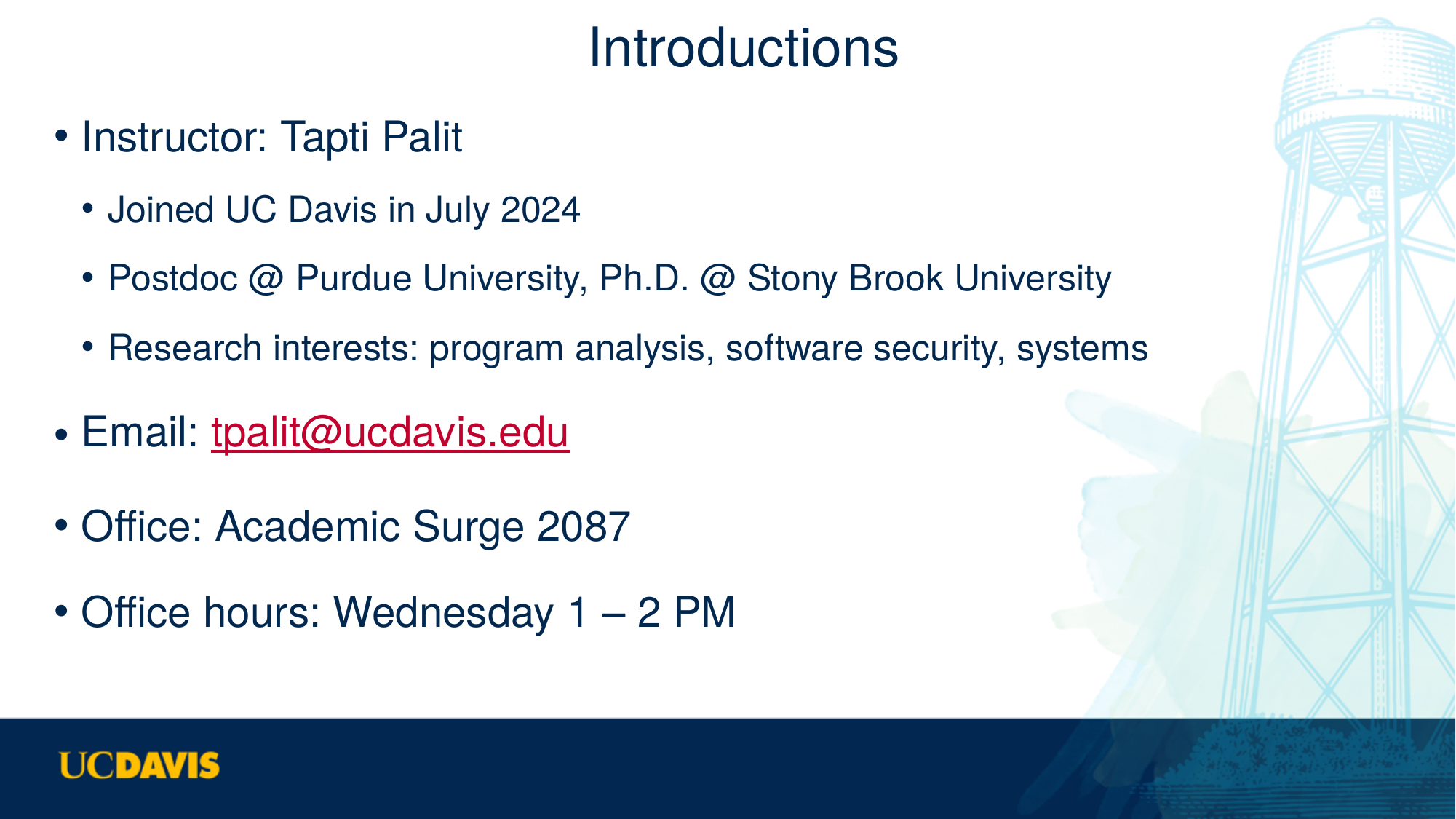

# Introductions
Instructor: Tapti Palit
Joined UC Davis in July 2024
Postdoc @ Purdue University, Ph.D. @ Stony Brook University
Research interests: program analysis, software security, systems
Email: tpalit@ucdavis.edu
Office: Academic Surge 2087
Office hours: Wednesday 1 – 2 PM